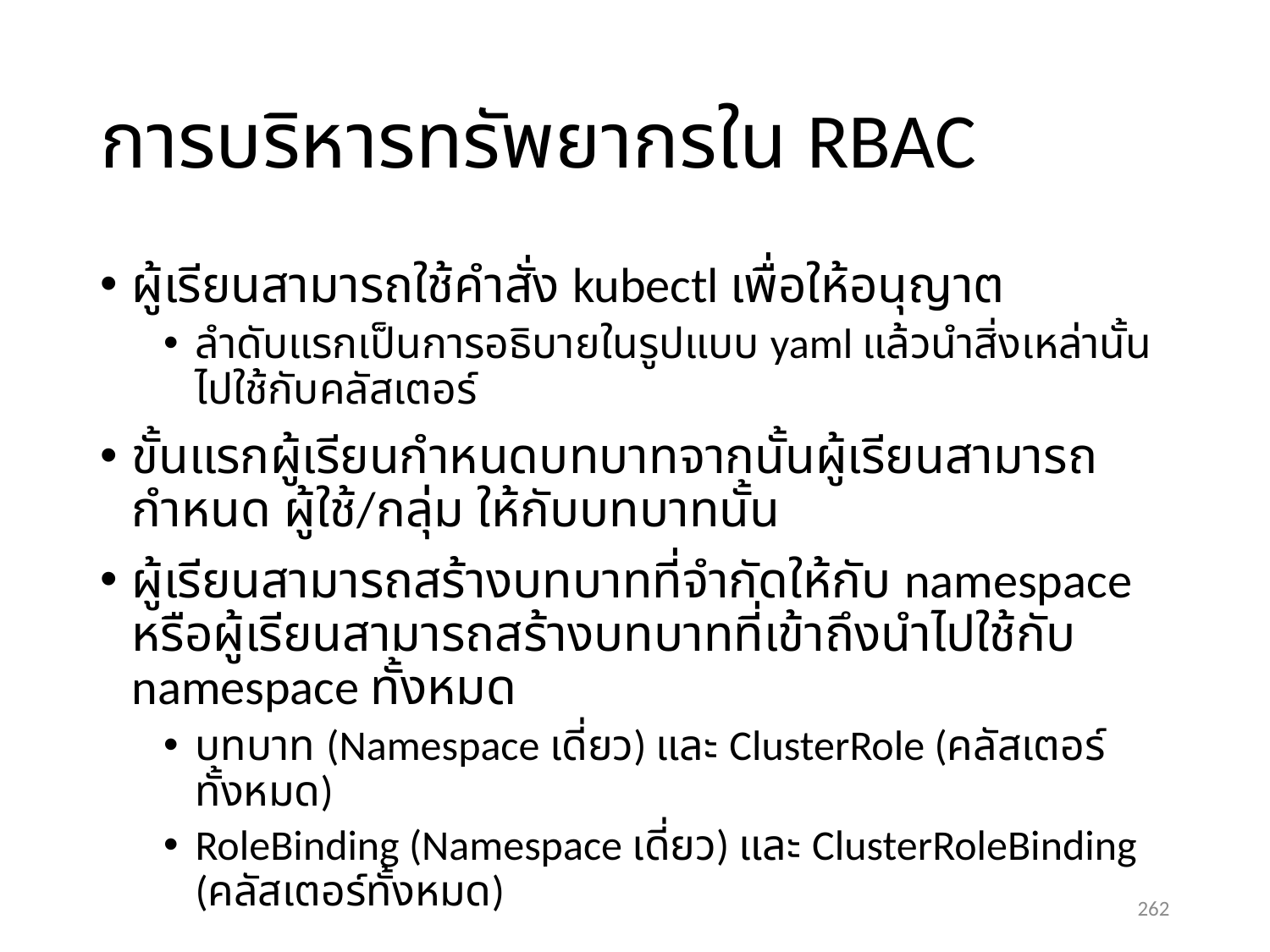

# การบริหารทรัพยากรใน RBAC
ผู้เรียนสามารถใช้คำสั่ง kubectl เพื่อให้อนุญาต
ลำดับแรกเป็นการอธิบายในรูปแบบ yaml แล้วนำสิ่งเหล่านั้นไปใช้กับคลัสเตอร์
ขั้นแรกผู้เรียนกำหนดบทบาทจากนั้นผู้เรียนสามารถกำหนด ผู้ใช้/กลุ่ม ให้กับบทบาทนั้น
ผู้เรียนสามารถสร้างบทบาทที่จำกัดให้กับ namespace หรือผู้เรียนสามารถสร้างบทบาทที่เข้าถึงนำไปใช้กับ namespace ทั้งหมด
บทบาท (Namespace เดี่ยว) และ ClusterRole (คลัสเตอร์ทั้งหมด)
RoleBinding (Namespace เดี่ยว) และ ClusterRoleBinding (คลัสเตอร์ทั้งหมด)
262